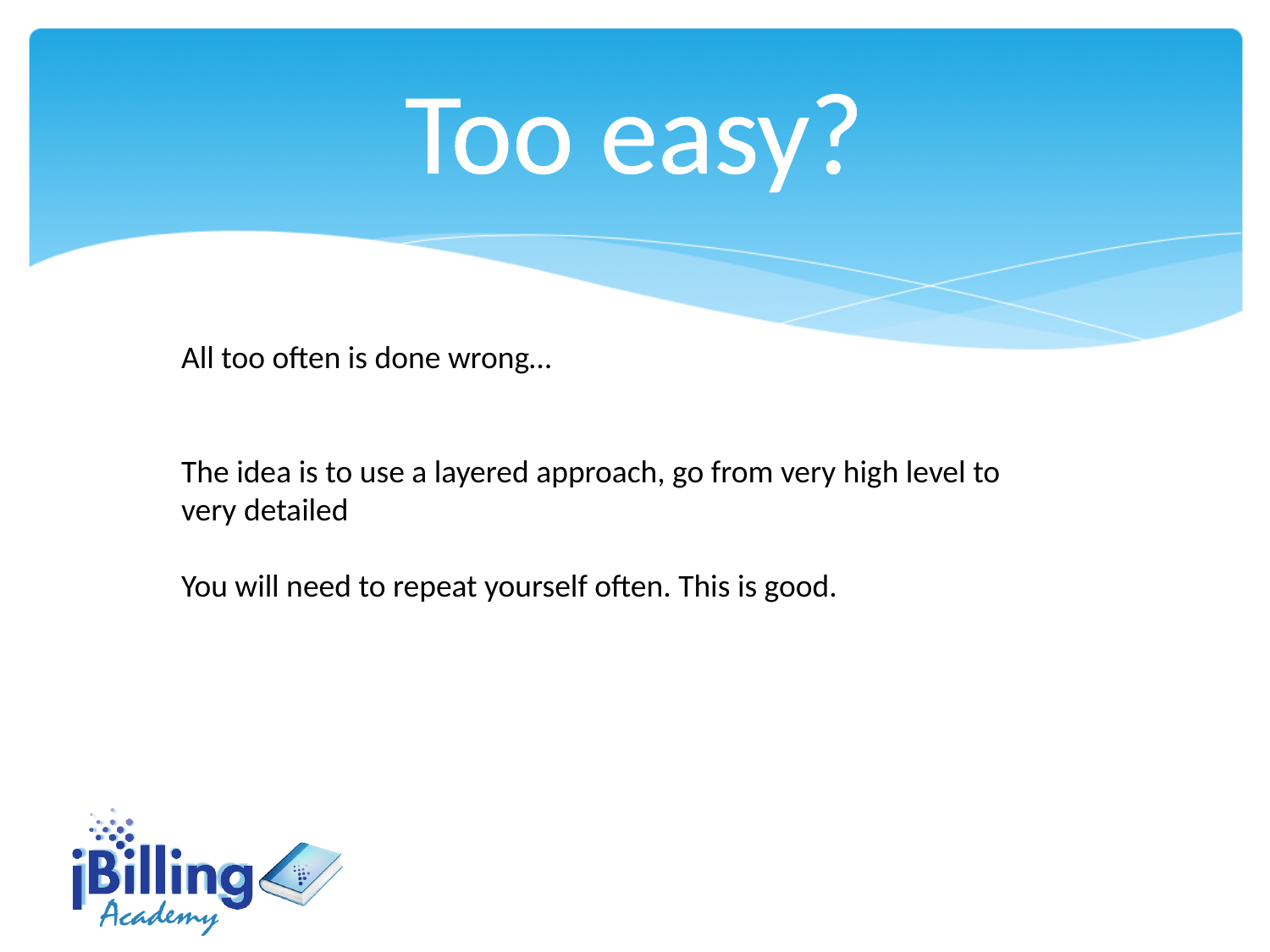

Too easy?
All too often is done wrong…
The idea is to use a layered approach, go from very high level to very detailed

You will need to repeat yourself often. This is good.